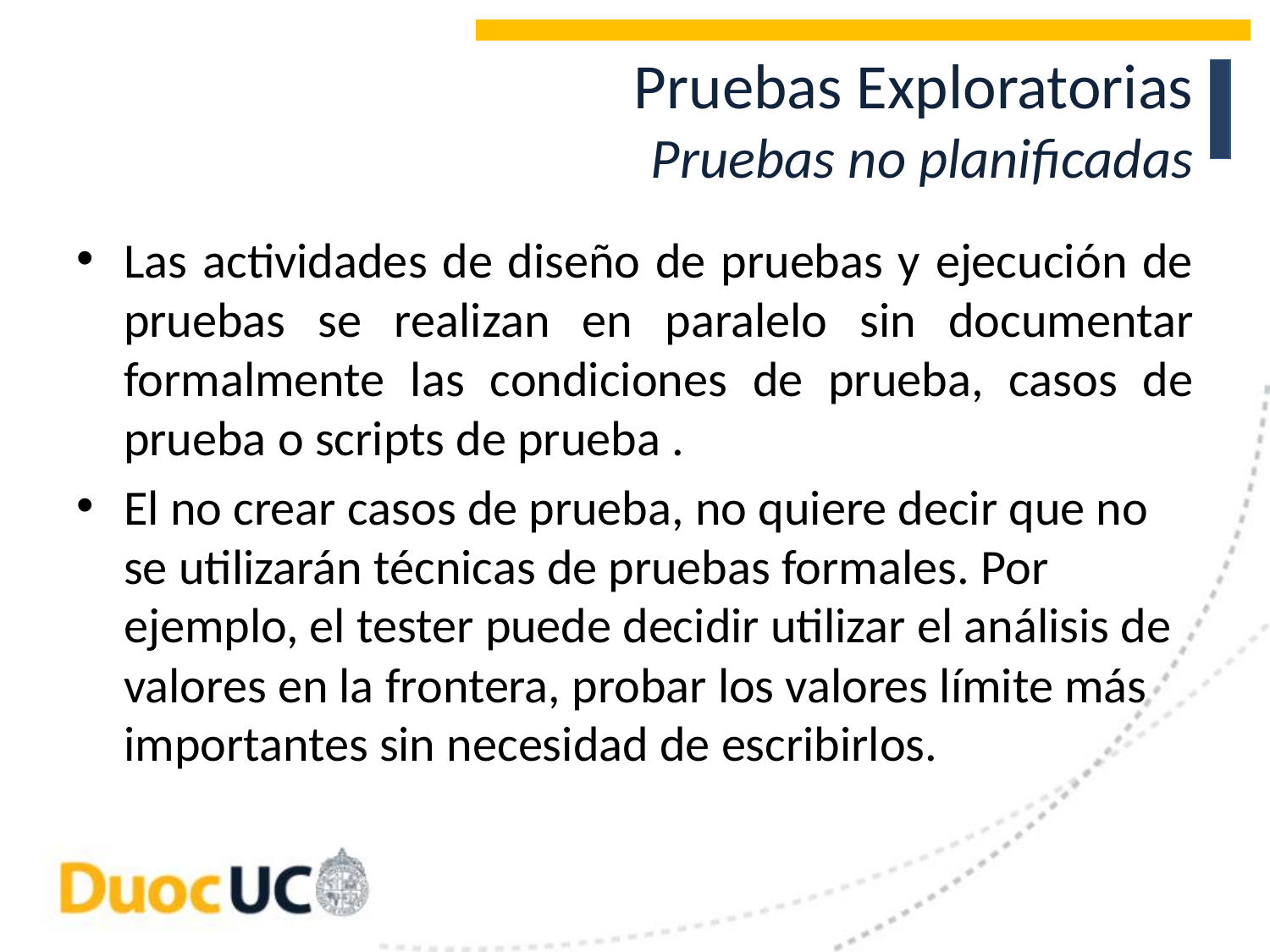

# Pruebas Exploratorias Pruebas no planificadas
Las actividades de diseño de pruebas y ejecución de pruebas se realizan en paralelo sin documentar formalmente las condiciones de prueba, casos de prueba o scripts de prueba .
El no crear casos de prueba, no quiere decir que no se utilizarán técnicas de pruebas formales. Por ejemplo, el tester puede decidir utilizar el análisis de valores en la frontera, probar los valores límite más importantes sin necesidad de escribirlos.